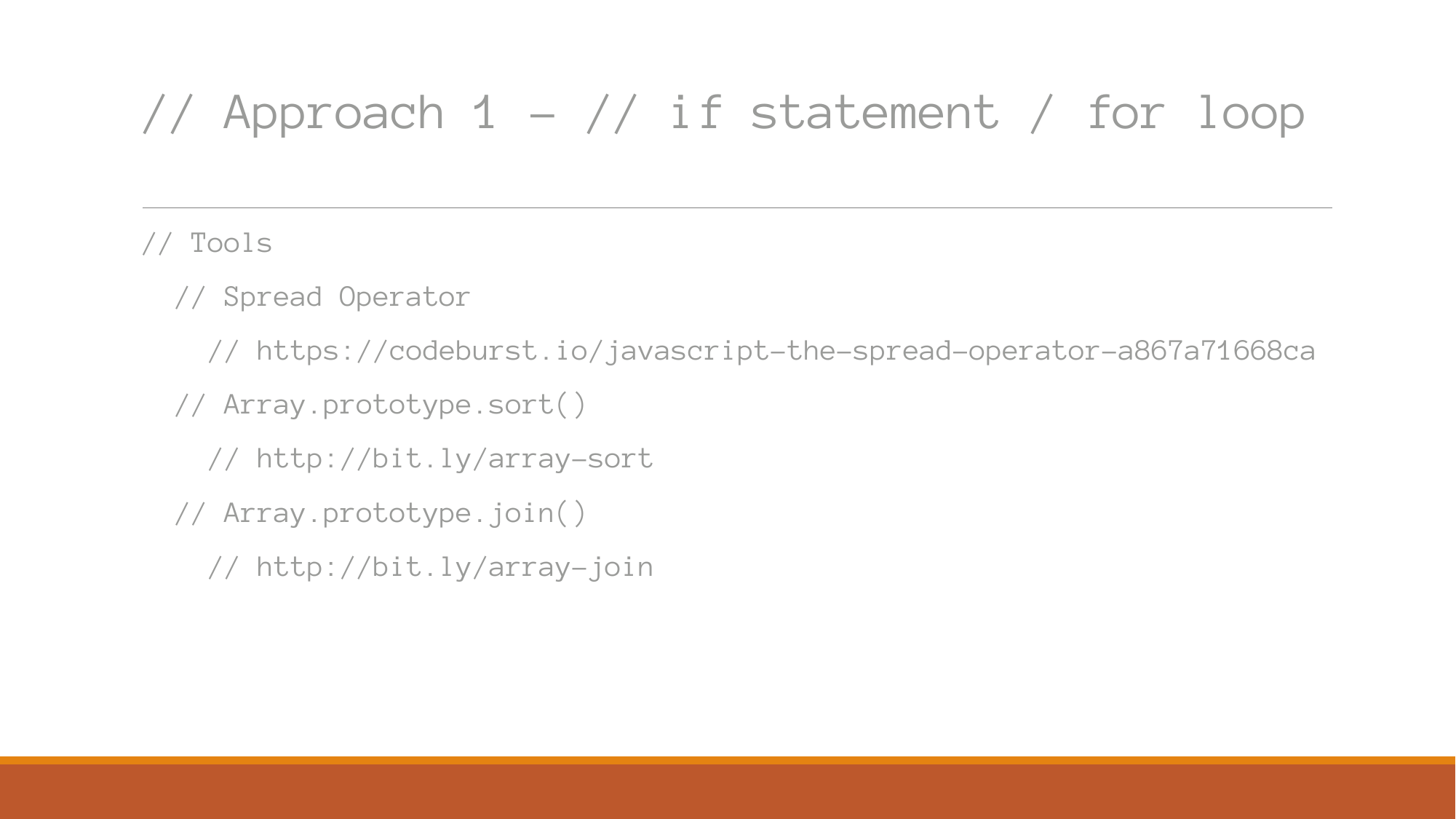

# // Approach 1 - // if statement / for loop
// Tools
  // Spread Operator
    // https://codeburst.io/javascript-the-spread-operator-a867a71668ca
  // Array.prototype.sort()
    // http://bit.ly/array-sort
  // Array.prototype.join()
    // http://bit.ly/array-join